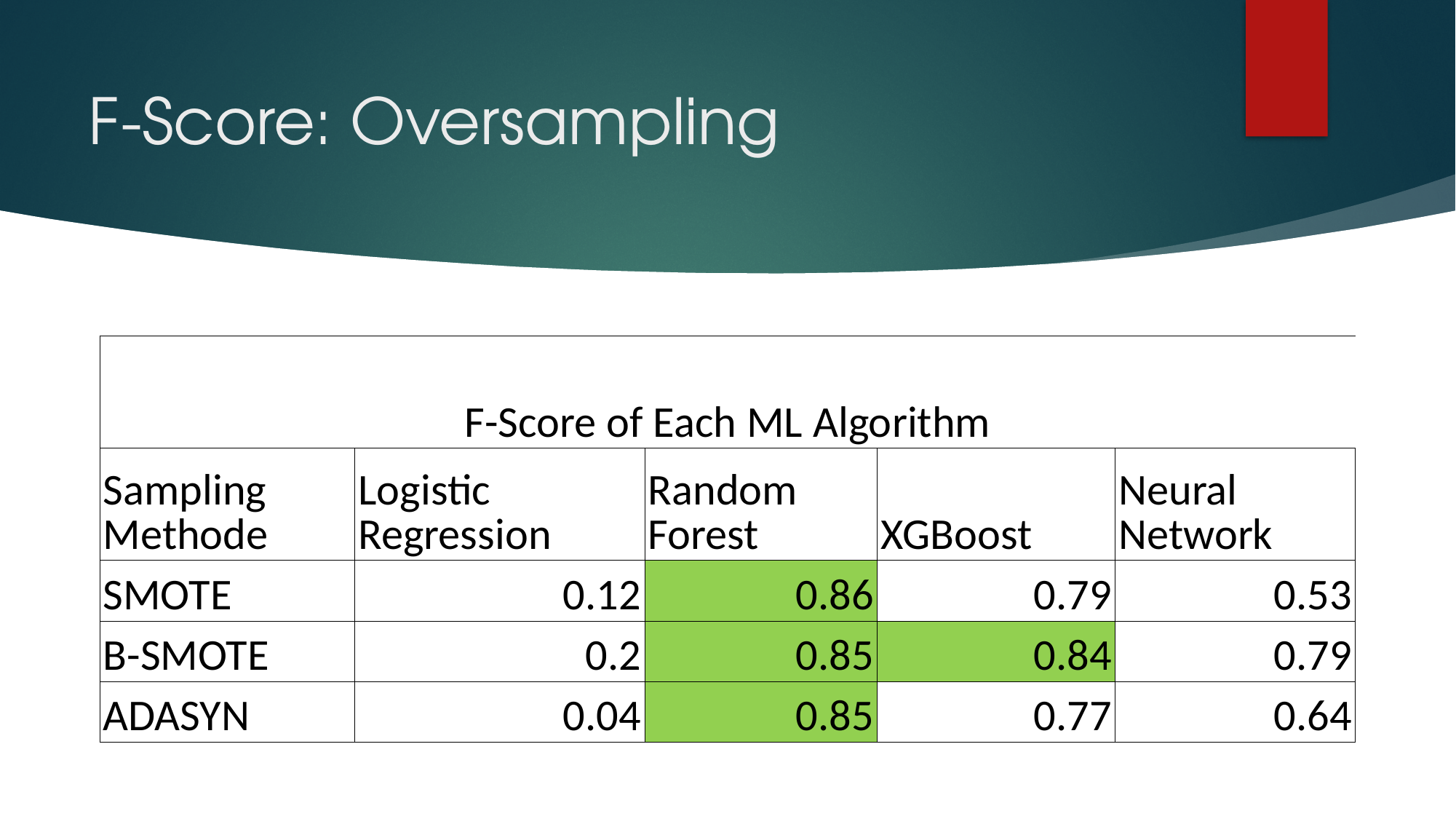

# F-Score: Oversampling

| F-Score of Each ML Algorithm | F-Score of Each ML Algorithm |  |  |  |
| --- | --- | --- | --- | --- |
| Sampling Methode | Logistic Regression | Random Forest | XGBoost | Neural Network |
| SMOTE | 0.12 | 0.86 | 0.79 | 0.53 |
| B-SMOTE | 0.2 | 0.85 | 0.84 | 0.79 |
| ADASYN | 0.04 | 0.85 | 0.77 | 0.64 |